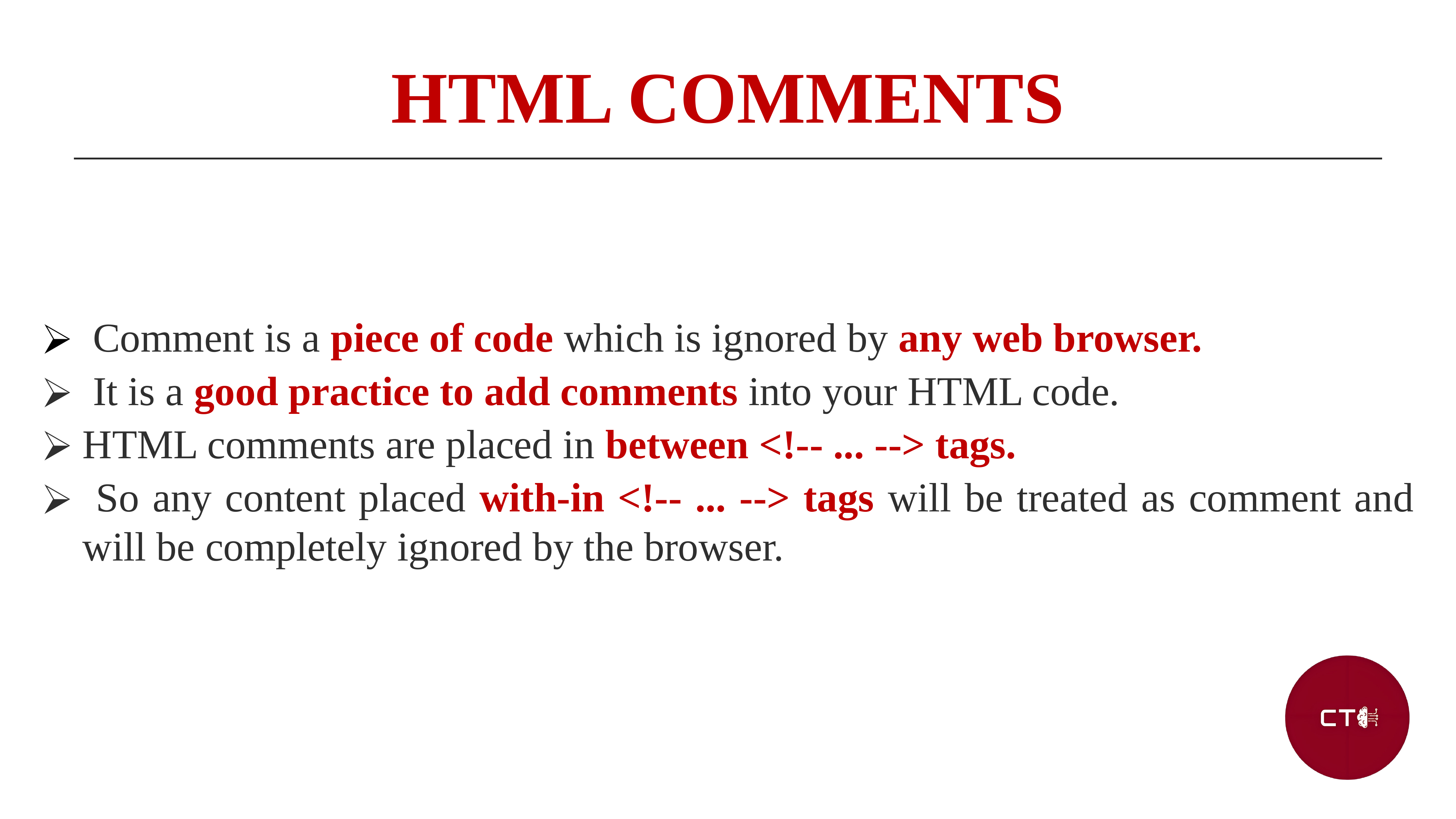

HTML COMMENTS
 Comment is a piece of code which is ignored by any web browser.
 It is a good practice to add comments into your HTML code.
HTML comments are placed in between <!-- ... --> tags.
 So any content placed with-in <!-- ... --> tags will be treated as comment and will be completely ignored by the browser.